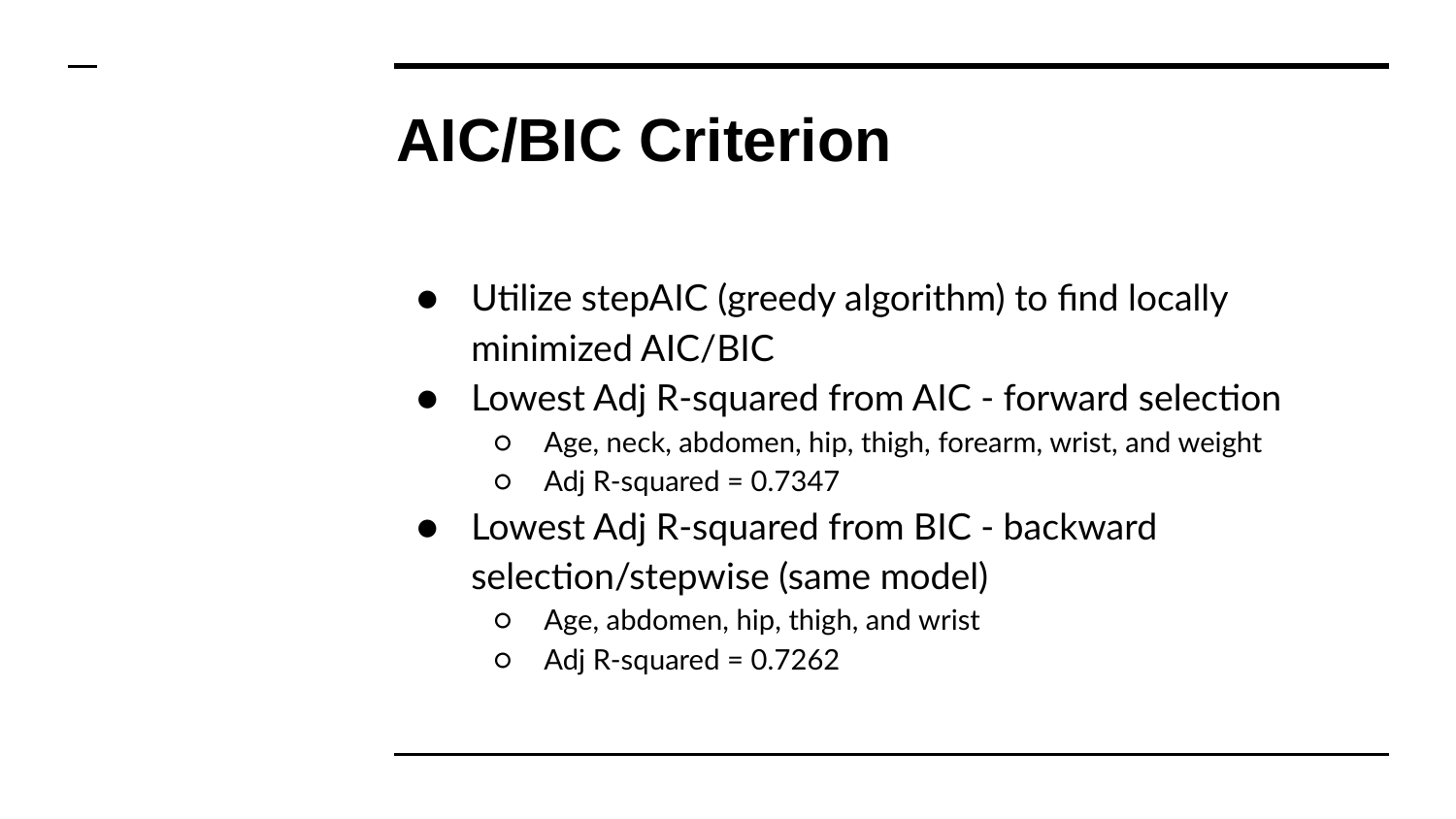

# AIC/BIC Criterion
Utilize stepAIC (greedy algorithm) to find locally minimized AIC/BIC
Lowest Adj R-squared from AIC - forward selection
Age, neck, abdomen, hip, thigh, forearm, wrist, and weight
Adj R-squared = 0.7347
Lowest Adj R-squared from BIC - backward selection/stepwise (same model)
Age, abdomen, hip, thigh, and wrist
Adj R-squared = 0.7262